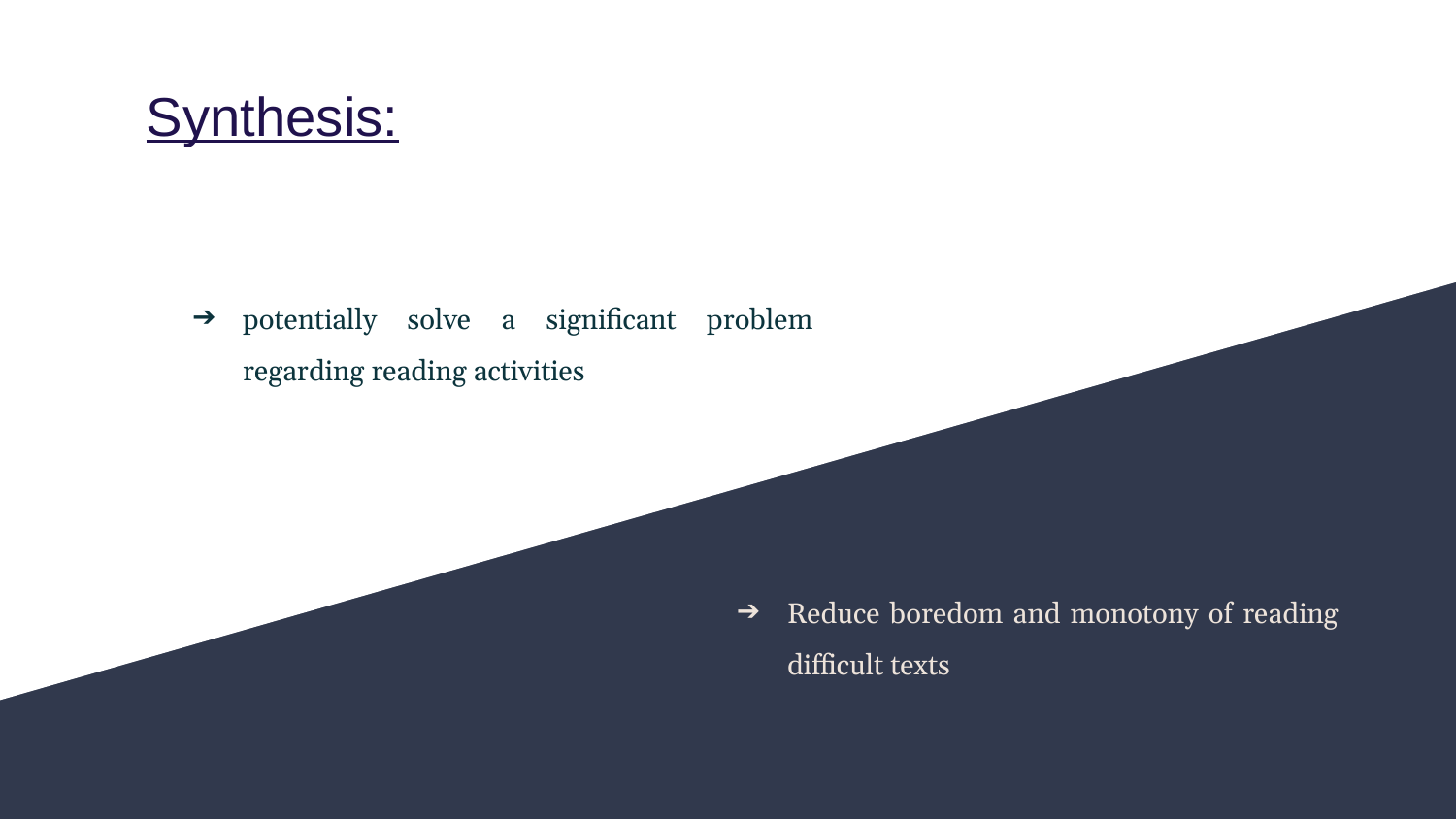

Synthesis:
potentially solve a significant problem regarding reading activities
Reduce boredom and monotony of reading difficult texts